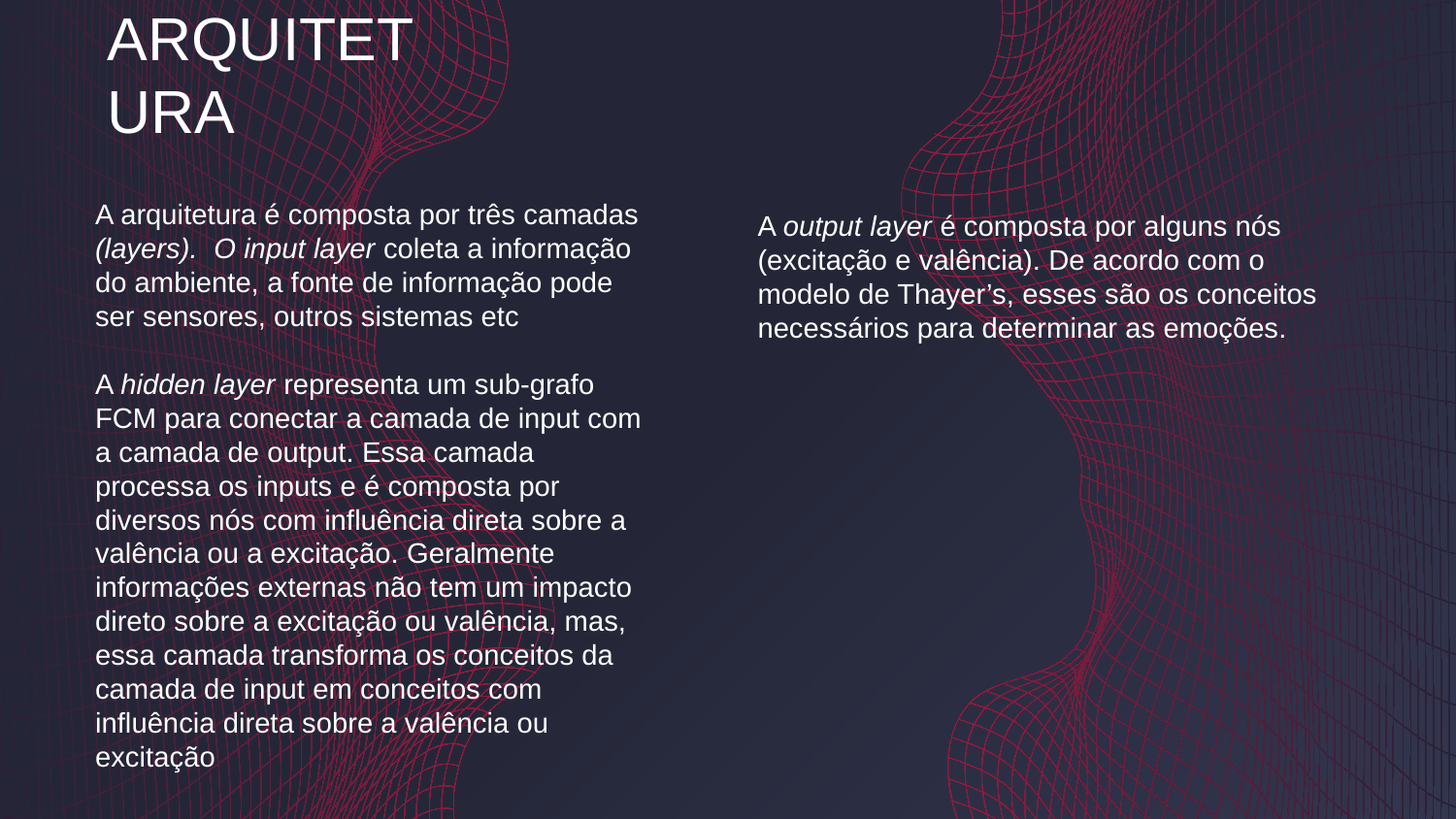

# ARQUITETURA
A arquitetura é composta por três camadas (layers).  O input layer coleta a informação do ambiente, a fonte de informação pode ser sensores, outros sistemas etc

A hidden layer representa um sub-grafo FCM para conectar a camada de input com a camada de output. Essa camada processa os inputs e é composta por diversos nós com influência direta sobre a valência ou a excitação. Geralmente informações externas não tem um impacto direto sobre a excitação ou valência, mas, essa camada transforma os conceitos da camada de input em conceitos com influência direta sobre a valência ou excitação

A output layer é composta por alguns nós (excitação e valência). De acordo com o modelo de Thayer’s, esses são os conceitos necessários para determinar as emoções.